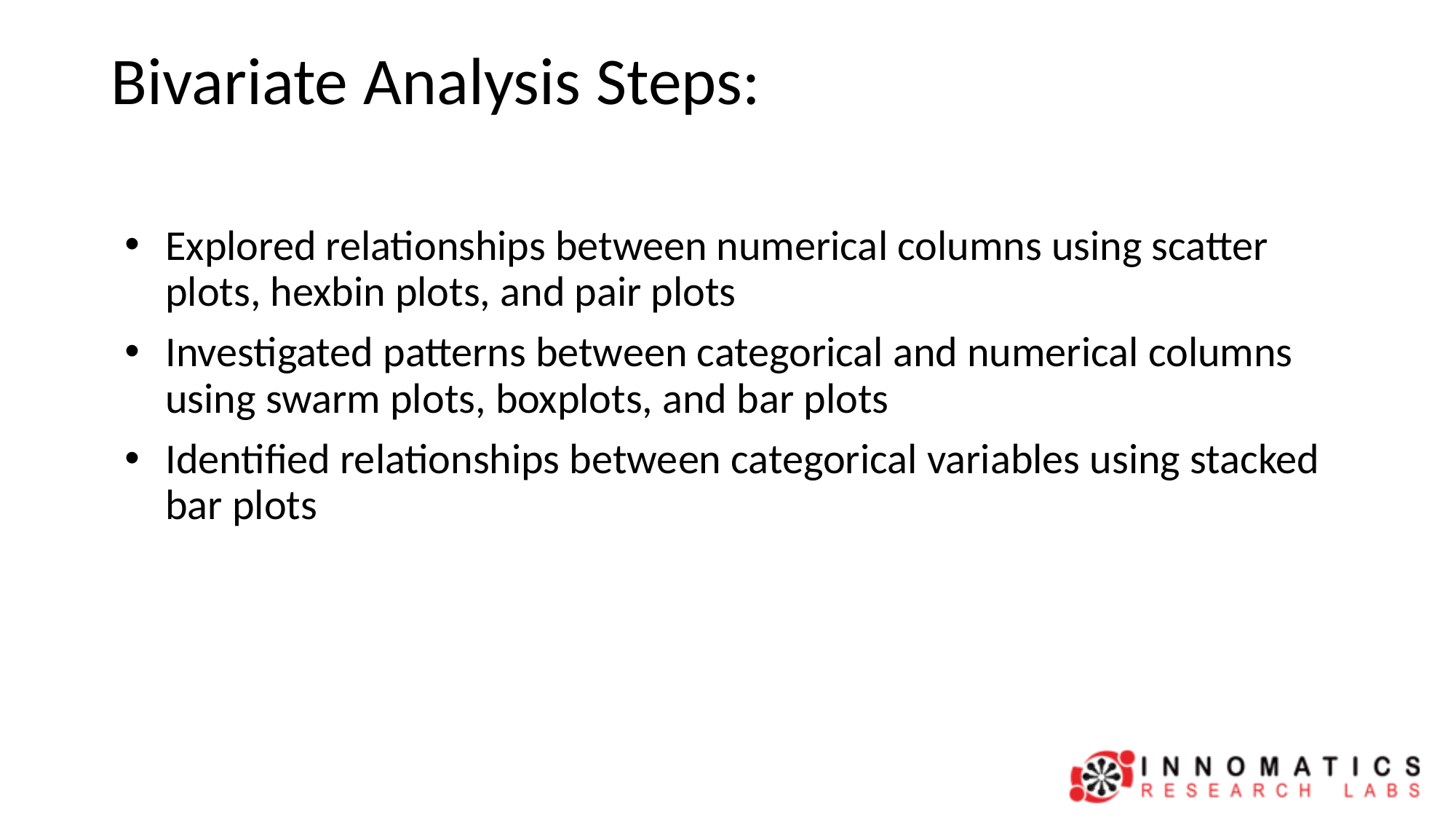

# Bivariate Analysis Steps:
Explored relationships between numerical columns using scatter plots, hexbin plots, and pair plots
Investigated patterns between categorical and numerical columns using swarm plots, boxplots, and bar plots
Identified relationships between categorical variables using stacked bar plots